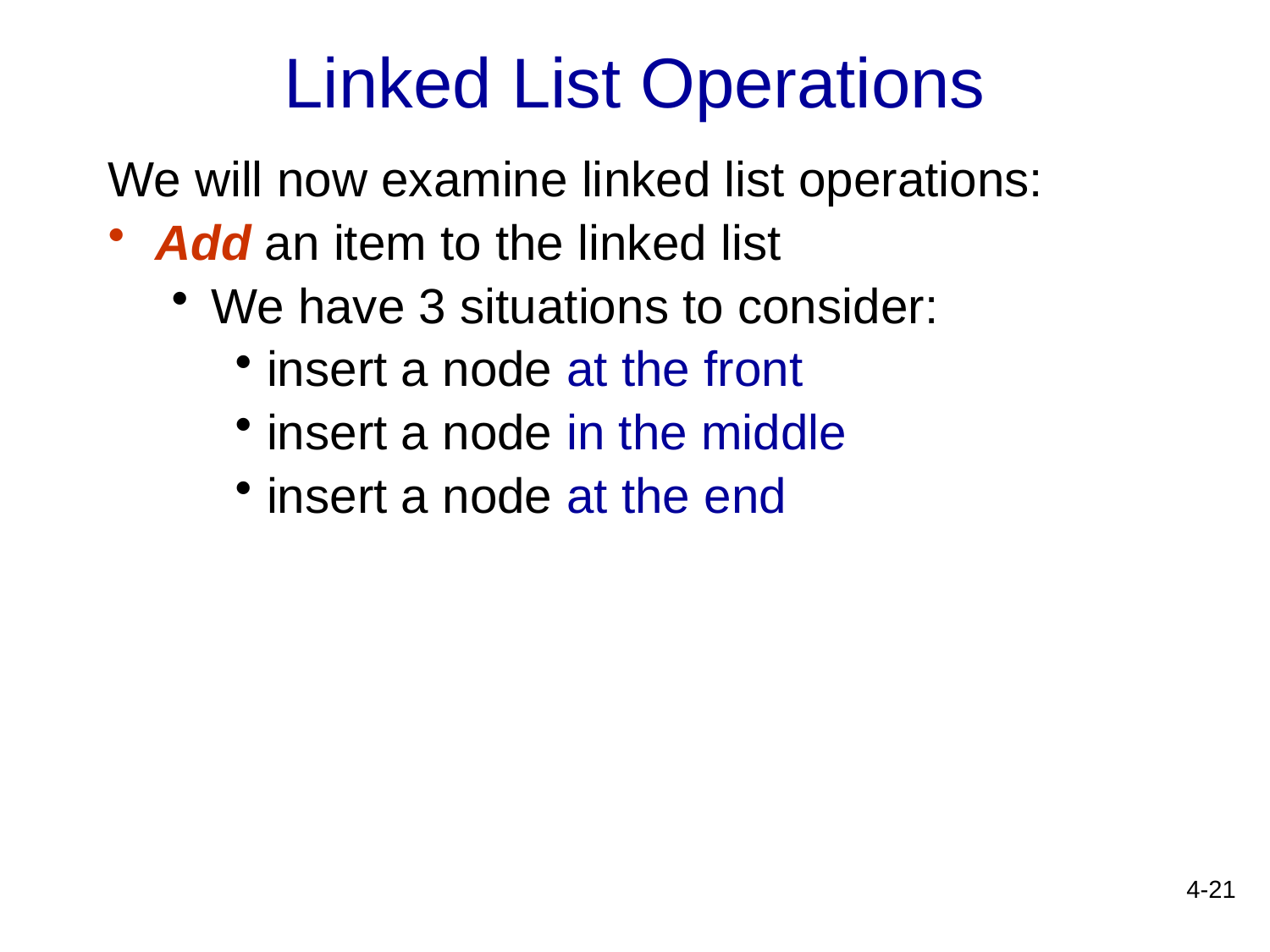

# Linked List Operations
We will now examine linked list operations:
Add an item to the linked list
We have 3 situations to consider:
insert a node at the front
insert a node in the middle
insert a node at the end
4-21